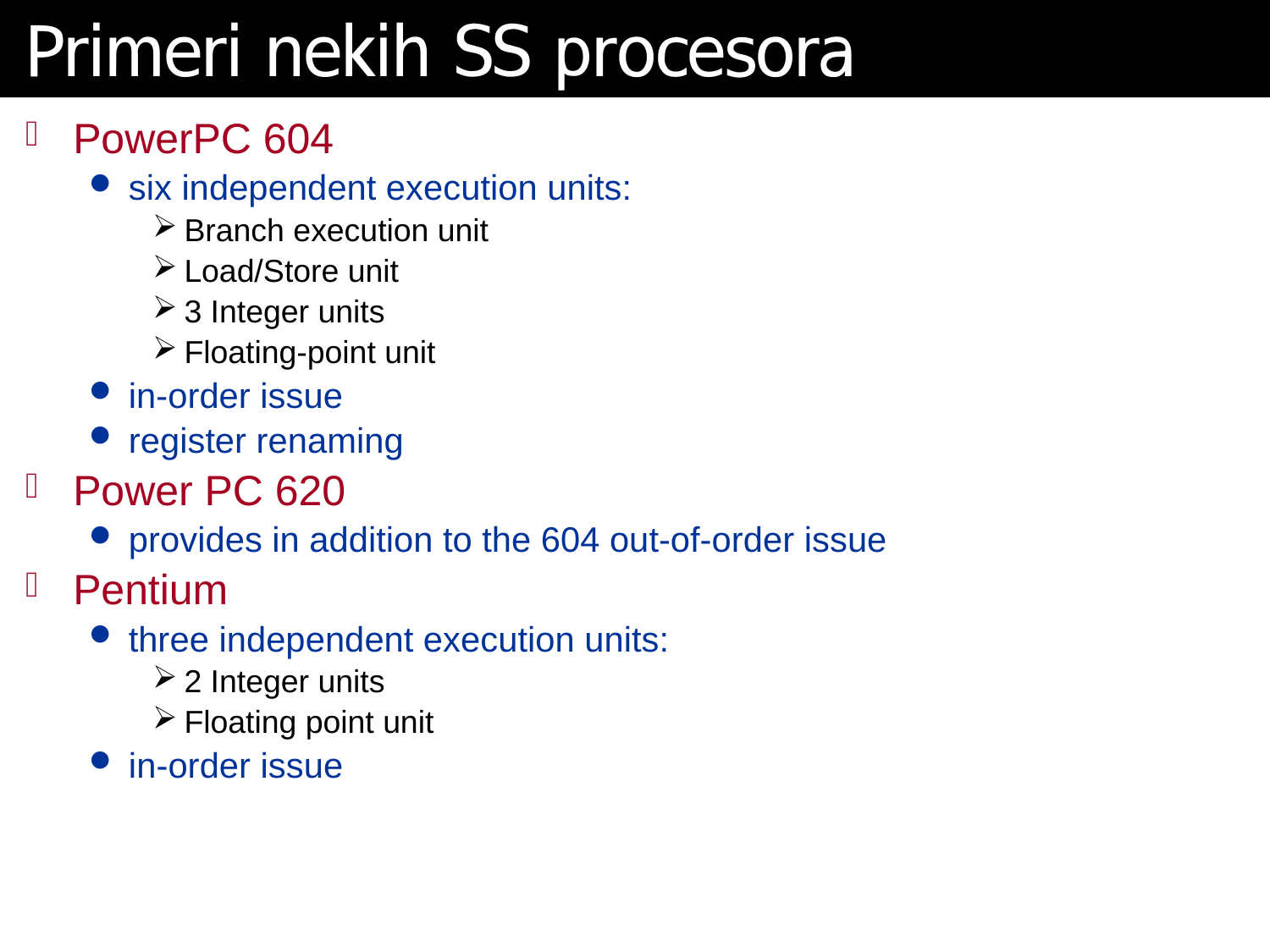

# Primeri nekih SS procesora
PowerPC 604
six independent execution units:
Branch execution unit
Load/Store unit
3 Integer units
Floating-point unit
in-order issue
register renaming
Power PC 620
provides in addition to the 604 out-of-order issue
Pentium
three independent execution units:
2 Integer units
Floating point unit
in-order issue